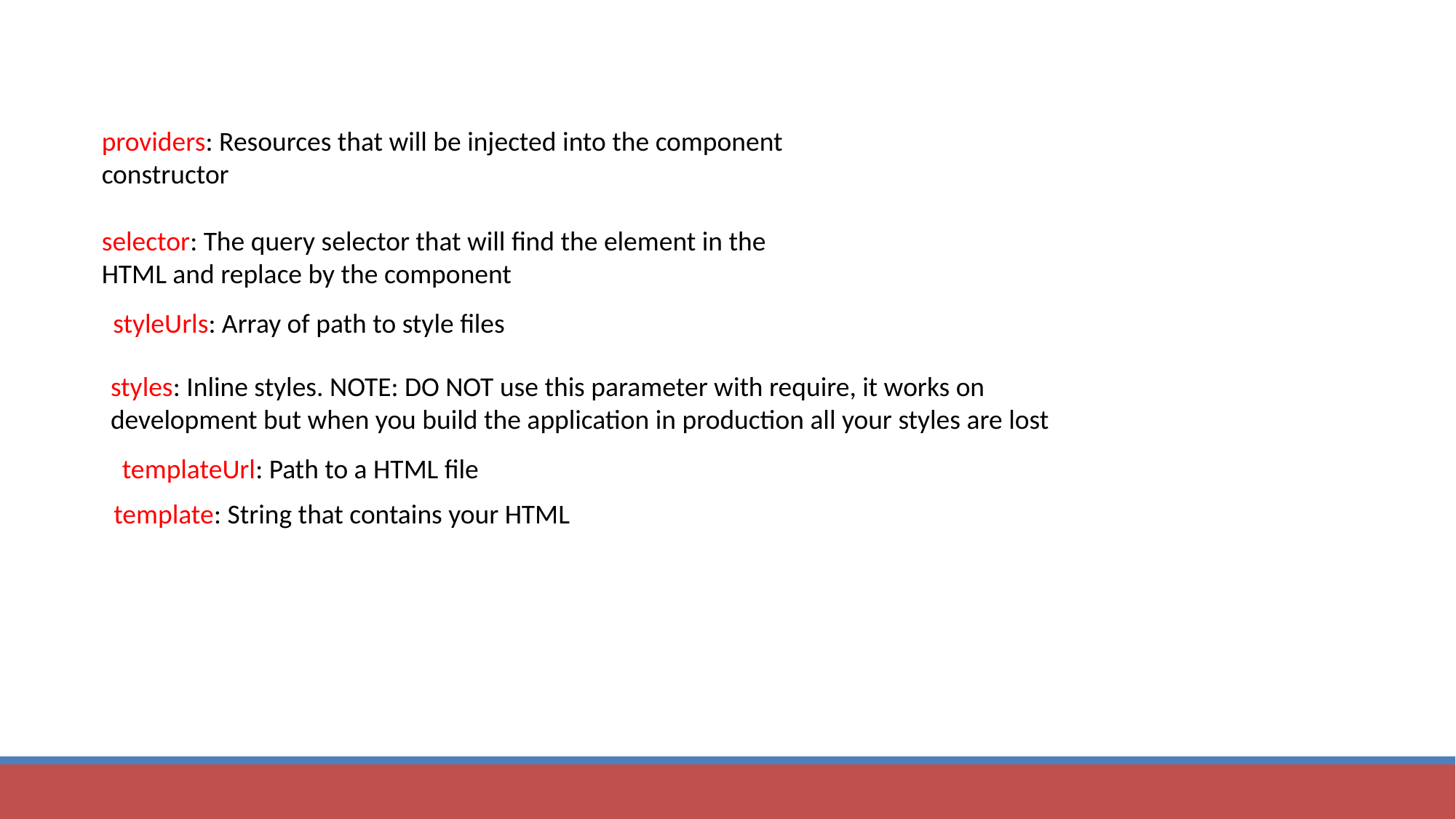

providers: Resources that will be injected into the component constructor
selector: The query selector that will find the element in the HTML and replace by the component
styleUrls: Array of path to style files
styles: Inline styles. NOTE: DO NOT use this parameter with require, it works on development but when you build the application in production all your styles are lost
templateUrl: Path to a HTML file
template: String that contains your HTML